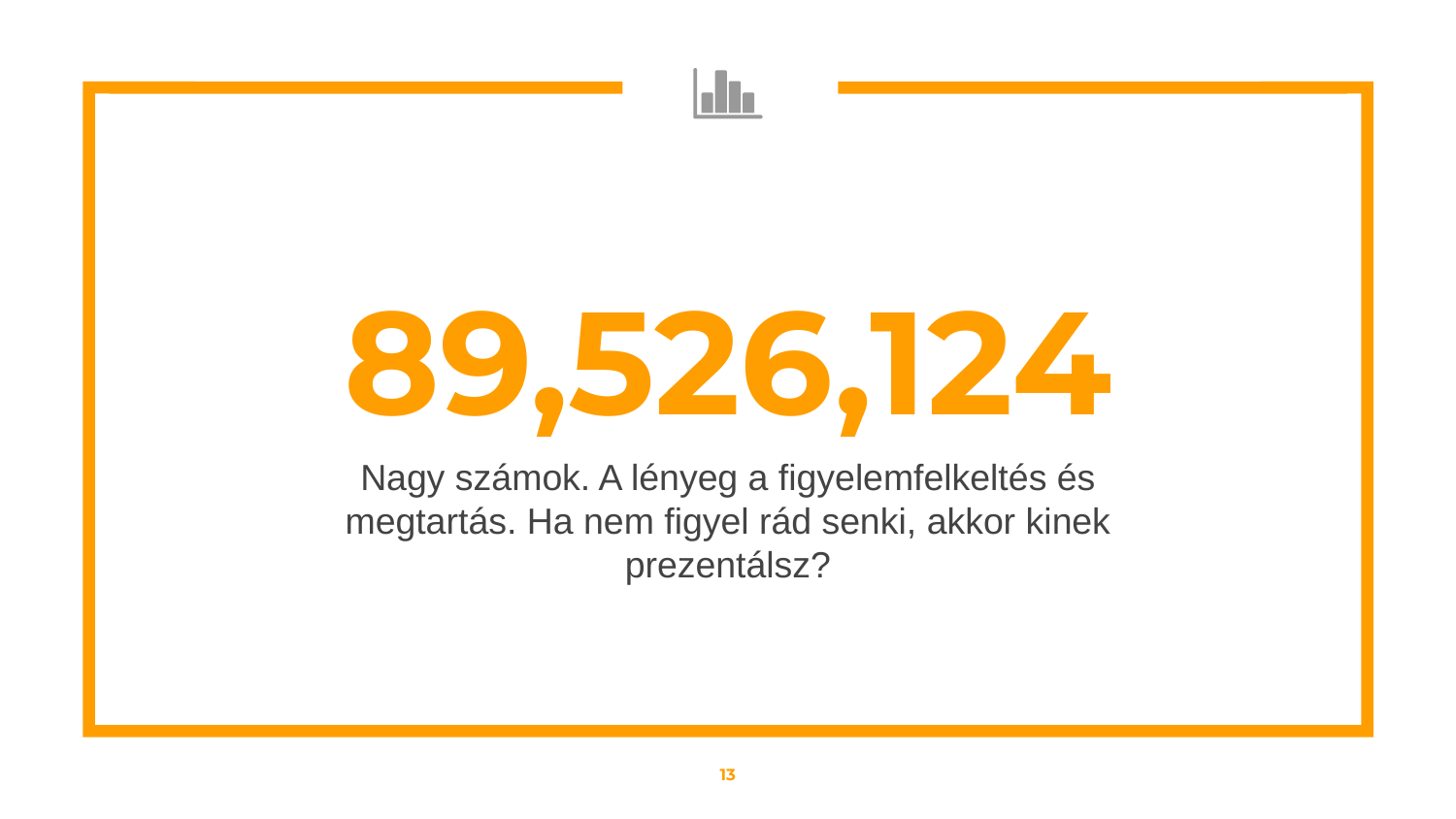

89,526,124
Nagy számok. A lényeg a figyelemfelkeltés és megtartás. Ha nem figyel rád senki, akkor kinek prezentálsz?
13